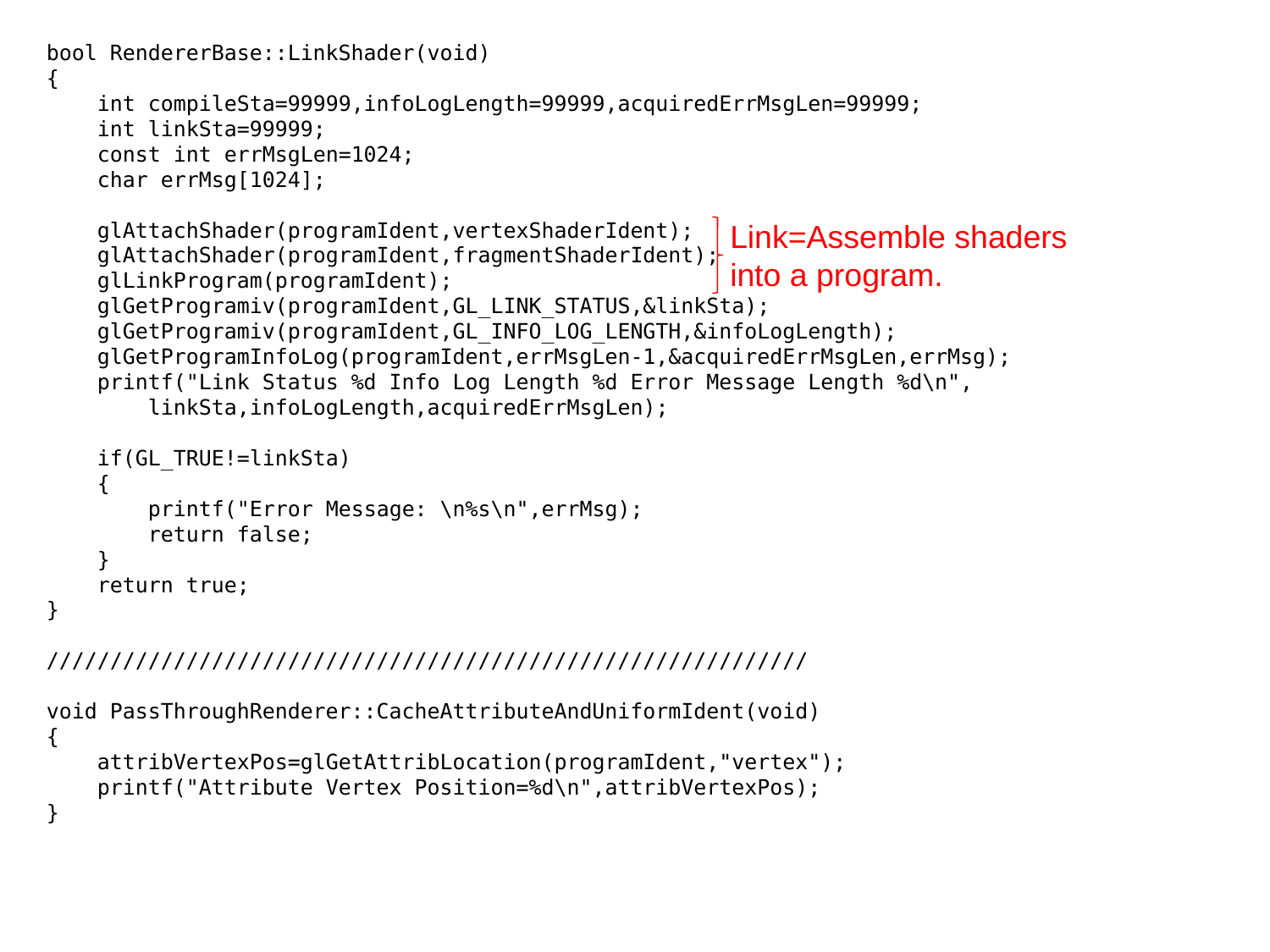

bool RendererBase::LinkShader(void)
{
    int compileSta=99999,infoLogLength=99999,acquiredErrMsgLen=99999;
    int linkSta=99999;
    const int errMsgLen=1024;
    char errMsg[1024];

    glAttachShader(programIdent,vertexShaderIdent);
    glAttachShader(programIdent,fragmentShaderIdent);
    glLinkProgram(programIdent);
    glGetProgramiv(programIdent,GL_LINK_STATUS,&linkSta);
    glGetProgramiv(programIdent,GL_INFO_LOG_LENGTH,&infoLogLength);
    glGetProgramInfoLog(programIdent,errMsgLen-1,&acquiredErrMsgLen,errMsg);
    printf("Link Status %d Info Log Length %d Error Message Length %d\n",
        linkSta,infoLogLength,acquiredErrMsgLen);

    if(GL_TRUE!=linkSta)
    {
        printf("Error Message: \n%s\n",errMsg);
        return false;
    }
    return true;
}

////////////////////////////////////////////////////////////

void PassThroughRenderer::CacheAttributeAndUniformIdent(void)
{
    attribVertexPos=glGetAttribLocation(programIdent,"vertex");
    printf("Attribute Vertex Position=%d\n",attribVertexPos);
}

Link=Assemble shaders into a program.